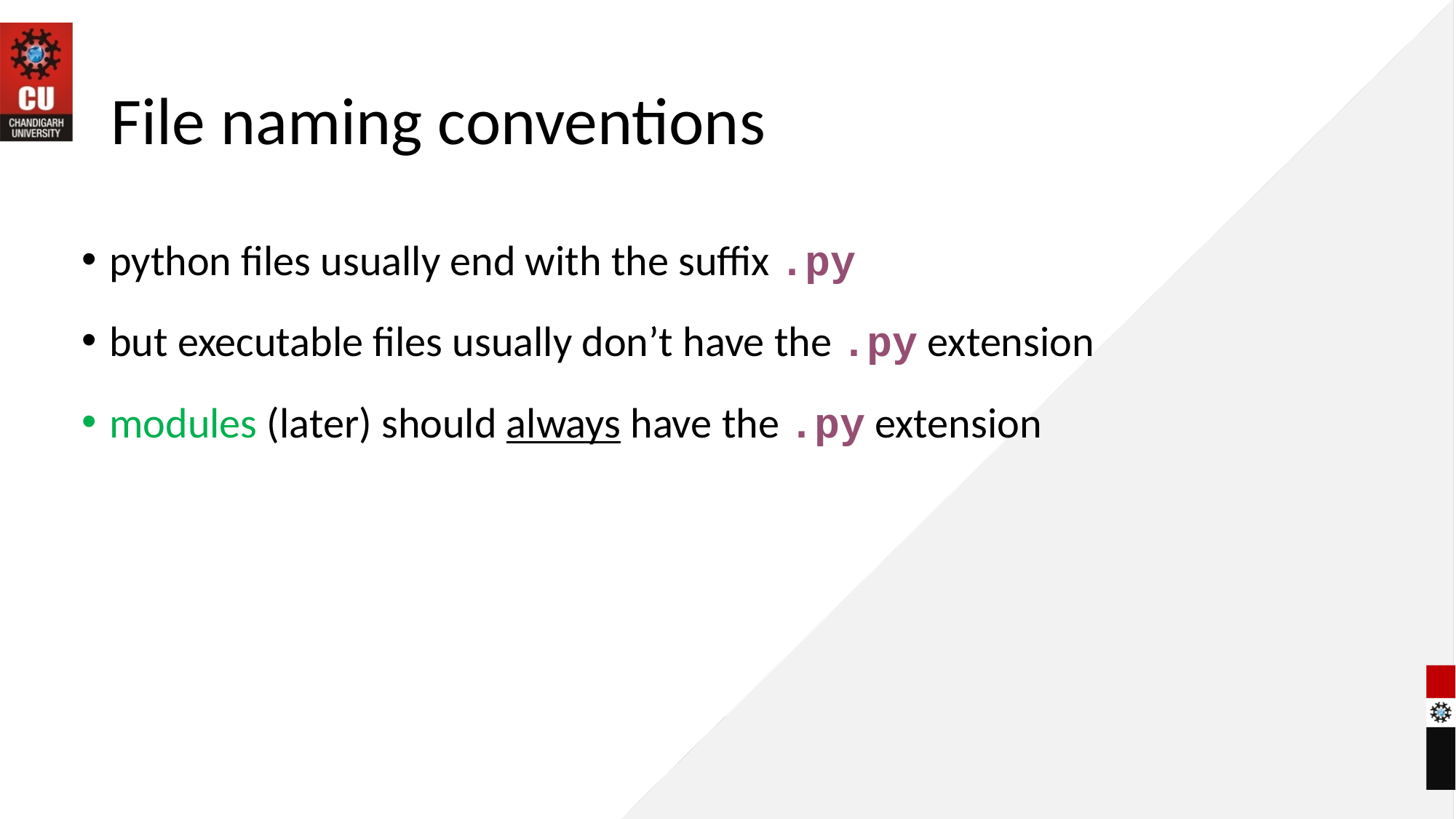

# File naming conventions
python files usually end with the suffix .py
but executable files usually don’t have the .py extension
modules (later) should always have the .py extension